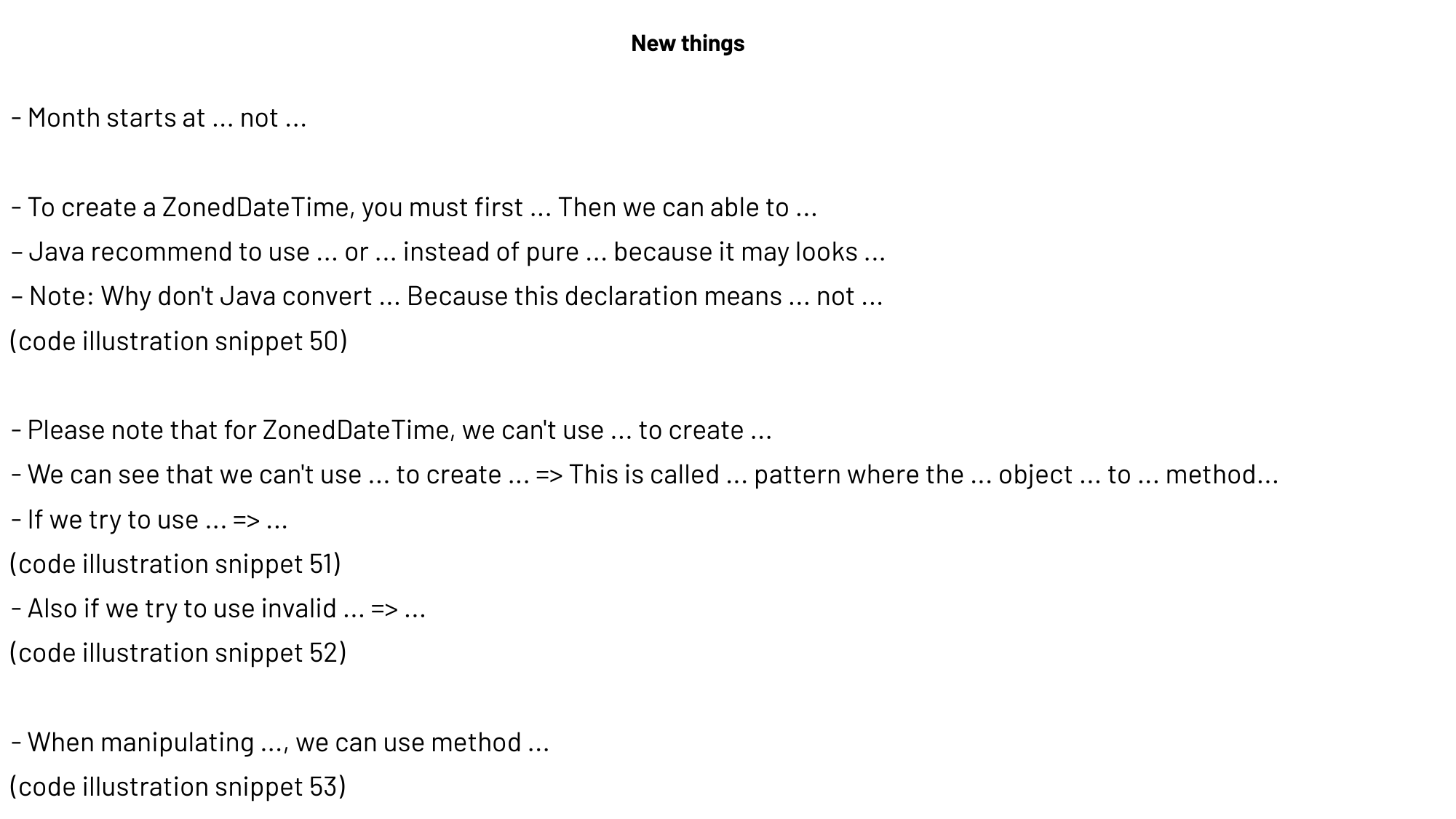

New things
- Month starts at ... not ...

- To create a ZonedDateTime, you must first ... Then we can able to ...
– Java recommend to use ... or ... instead of pure ... because it may looks ...
– Note: Why don't Java convert ... Because this declaration means ... not ...
(code illustration snippet 50)

- Please note that for ZonedDateTime, we can't use ... to create ...
- We can see that we can't use ... to create ... => This is called ... pattern where the ... object ... to ... method...
- If we try to use ... => ...
(code illustration snippet 51)
- Also if we try to use invalid ... => ...
(code illustration snippet 52)

- When manipulating ..., we can use method ...
(code illustration snippet 53)